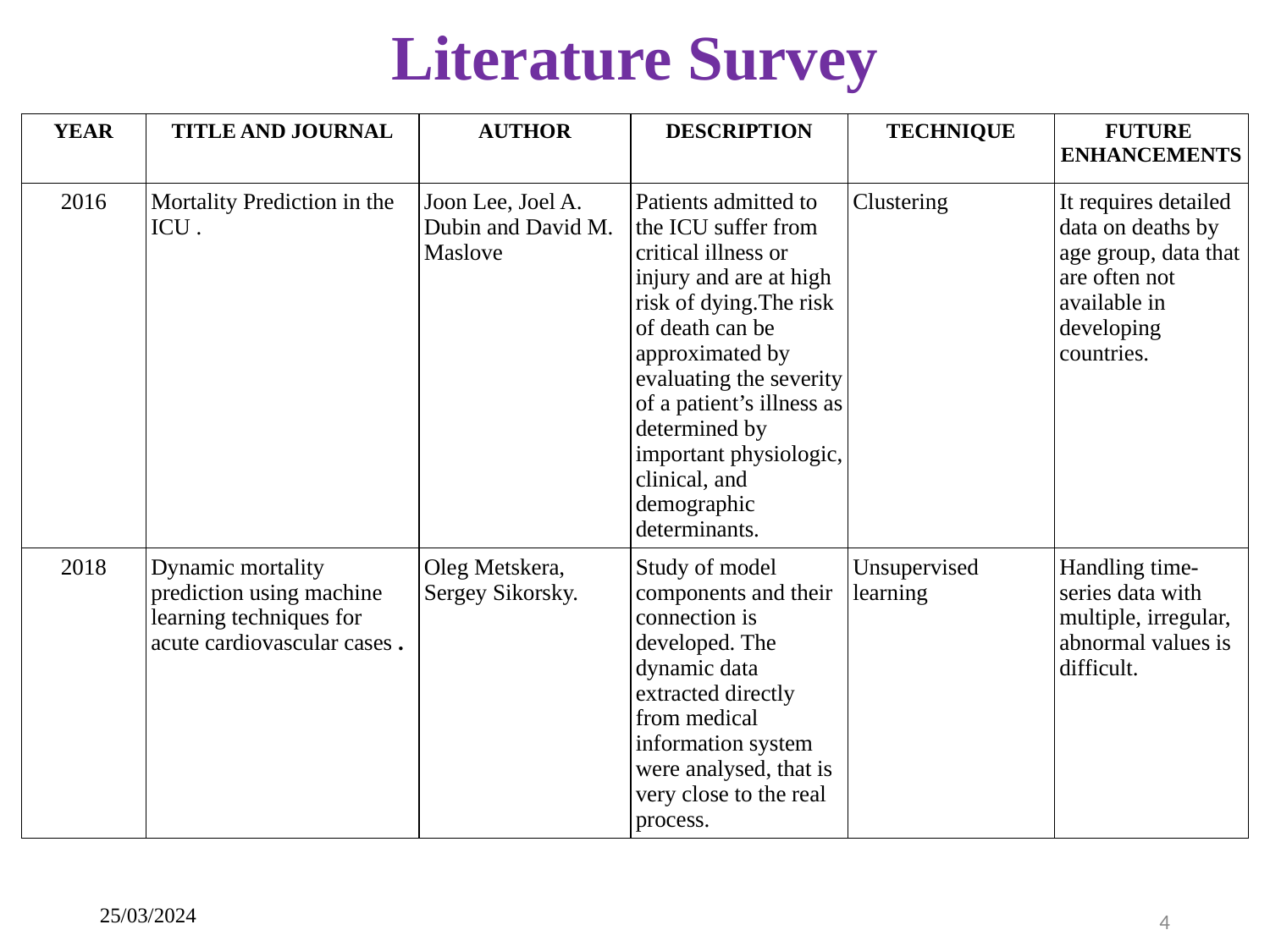

# Literature Survey
| YEAR | TITLE AND JOURNAL | AUTHOR | DESCRIPTION | TECHNIQUE | FUTURE ENHANCEMENTS |
| --- | --- | --- | --- | --- | --- |
| 2016 | Mortality Prediction in the ICU . | Joon Lee, Joel A. Dubin and David M. Maslove | Patients admitted to the ICU suffer from critical illness or injury and are at high risk of dying.The risk of death can be approximated by evaluating the severity of a patient’s illness as determined by important physiologic, clinical, and demographic determinants. | Clustering | It requires detailed data on deaths by age group, data that are often not available in developing countries. |
| 2018 | Dynamic mortality prediction using machine learning techniques for acute cardiovascular cases . | Oleg Metskera, Sergey Sikorsky. | Study of model components and their connection is developed. The dynamic data extracted directly from medical information system were analysed, that is very close to the real process. | Unsupervised learning | Handling time-series data with multiple, irregular, abnormal values is difficult. |
25/03/2024
4